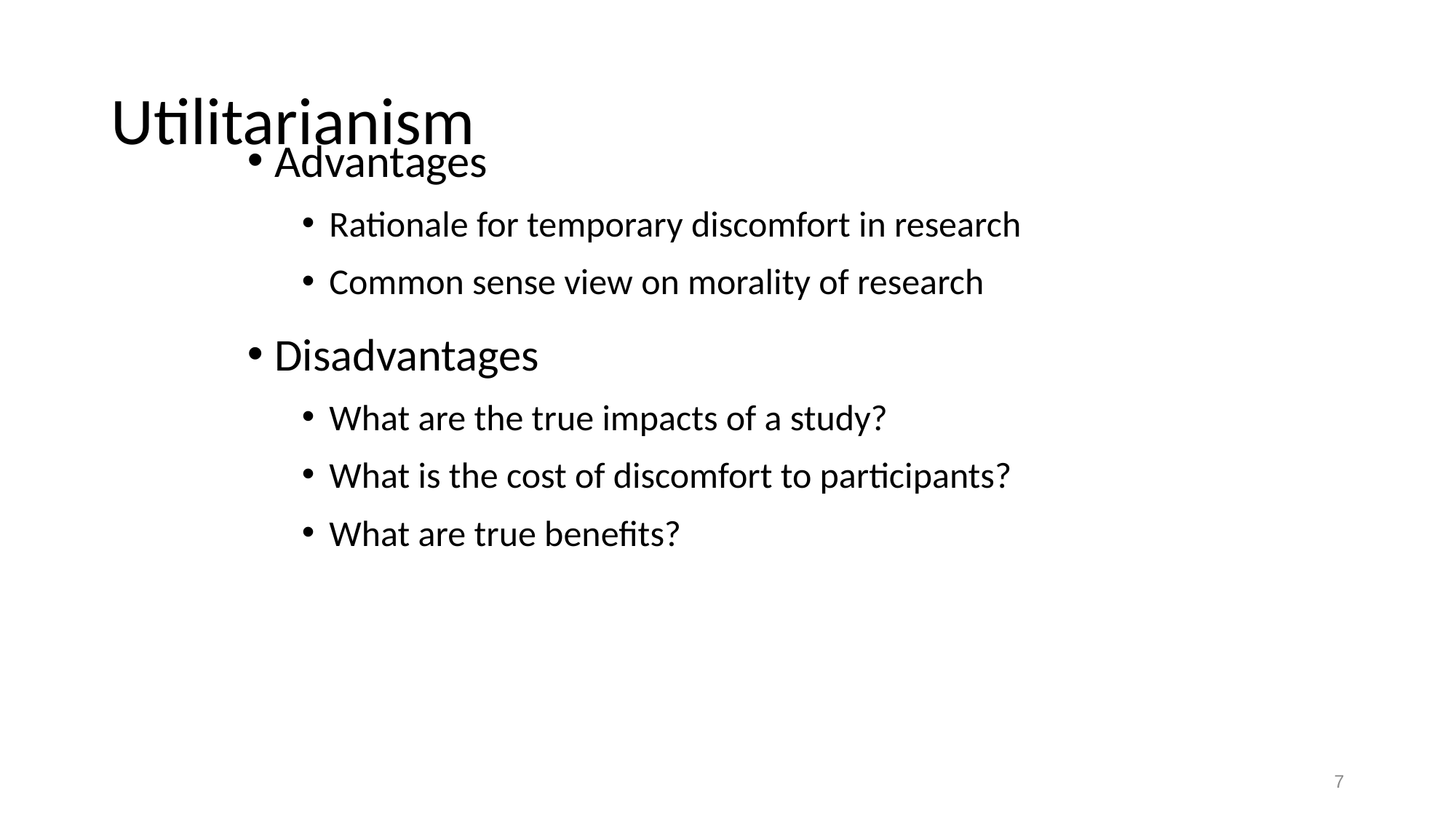

# Utilitarianism
Advantages
Rationale for temporary discomfort in research
Common sense view on morality of research
Disadvantages
What are the true impacts of a study?
What is the cost of discomfort to participants?
What are true benefits?
7